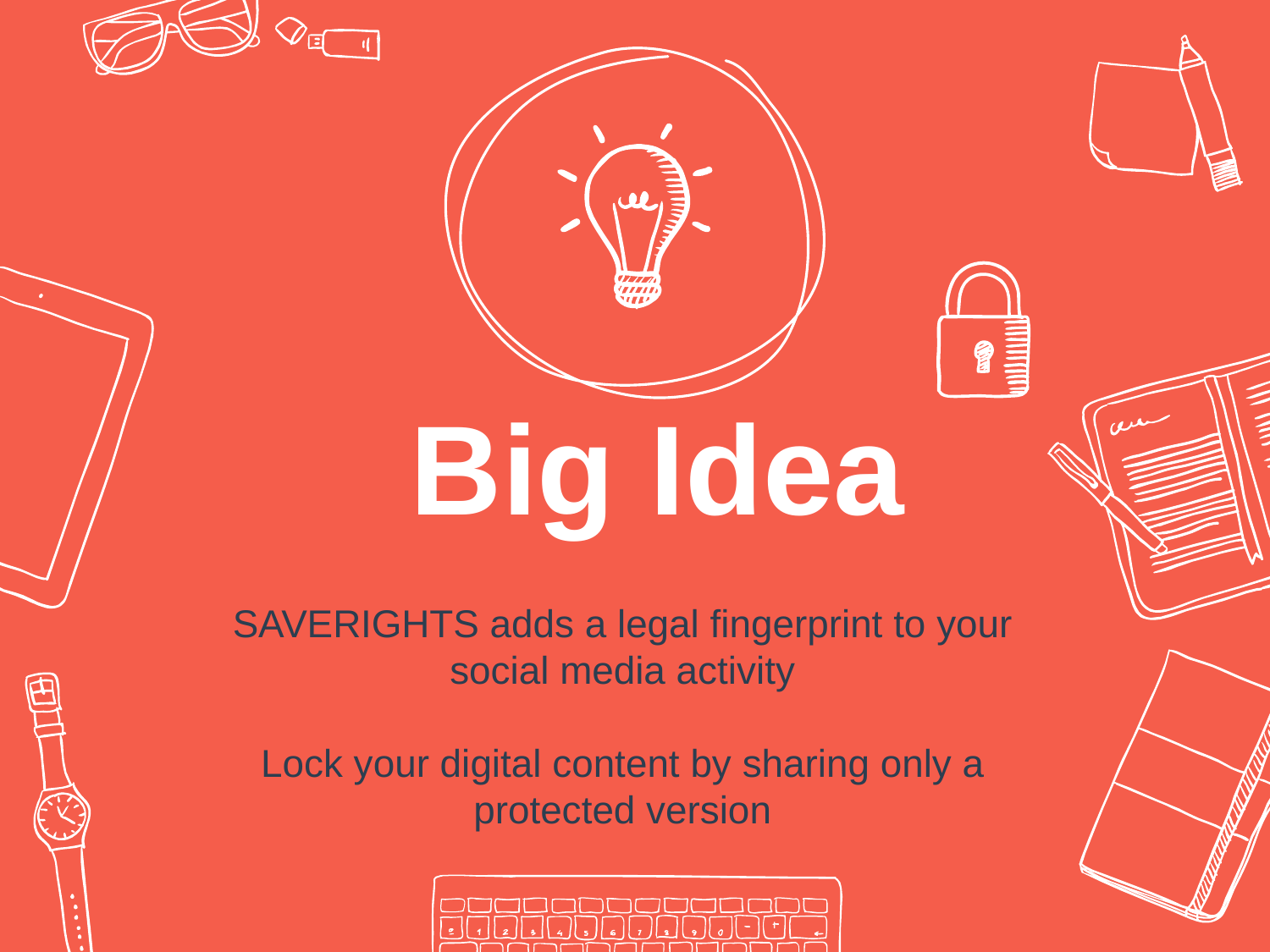

Big Idea
SAVERIGHTS adds a legal fingerprint to your social media activity

Lock your digital content by sharing only a protected version